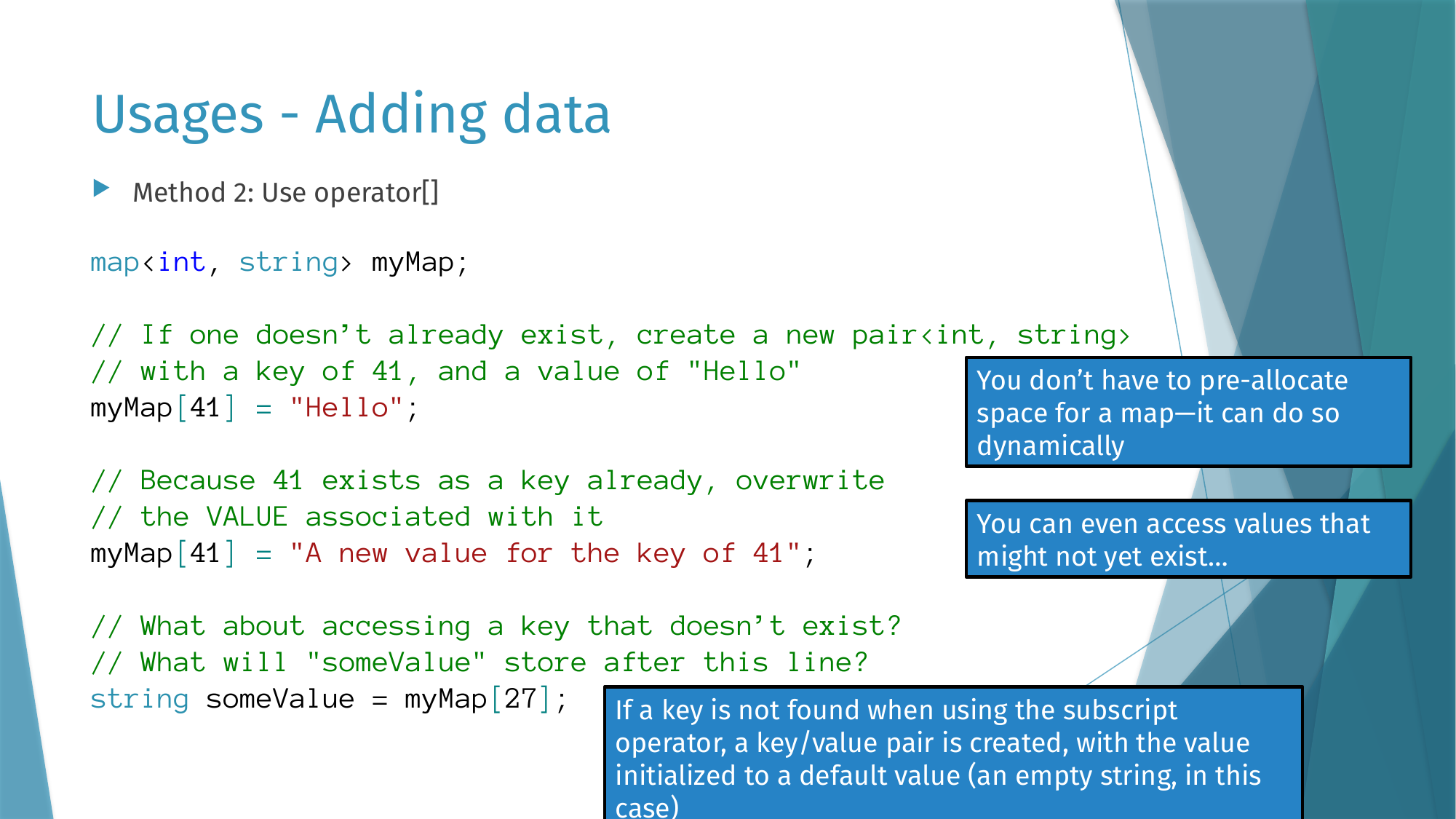

# Usages - Adding data
Method 2: Use operator[]

map<int, string> myMap;

// If one doesn’t already exist, create a new pair<int, string>
// with a key of 41, and a value of "Hello"
myMap[41] = "Hello";

// Because 41 exists as a key already, overwrite
// the VALUE associated with it
myMap[41] = "A new value for the key of 41";

// What about accessing a key that doesn’t exist?
// What will "someValue" store after this line?
string someValue = myMap[27];
You don’t have to pre-allocate space for a map—it can do so dynamically
You can even access values that might not yet exist…
If a key is not found when using the subscript operator, a key/value pair is created, with the value initialized to a default value (an empty string, in this case)